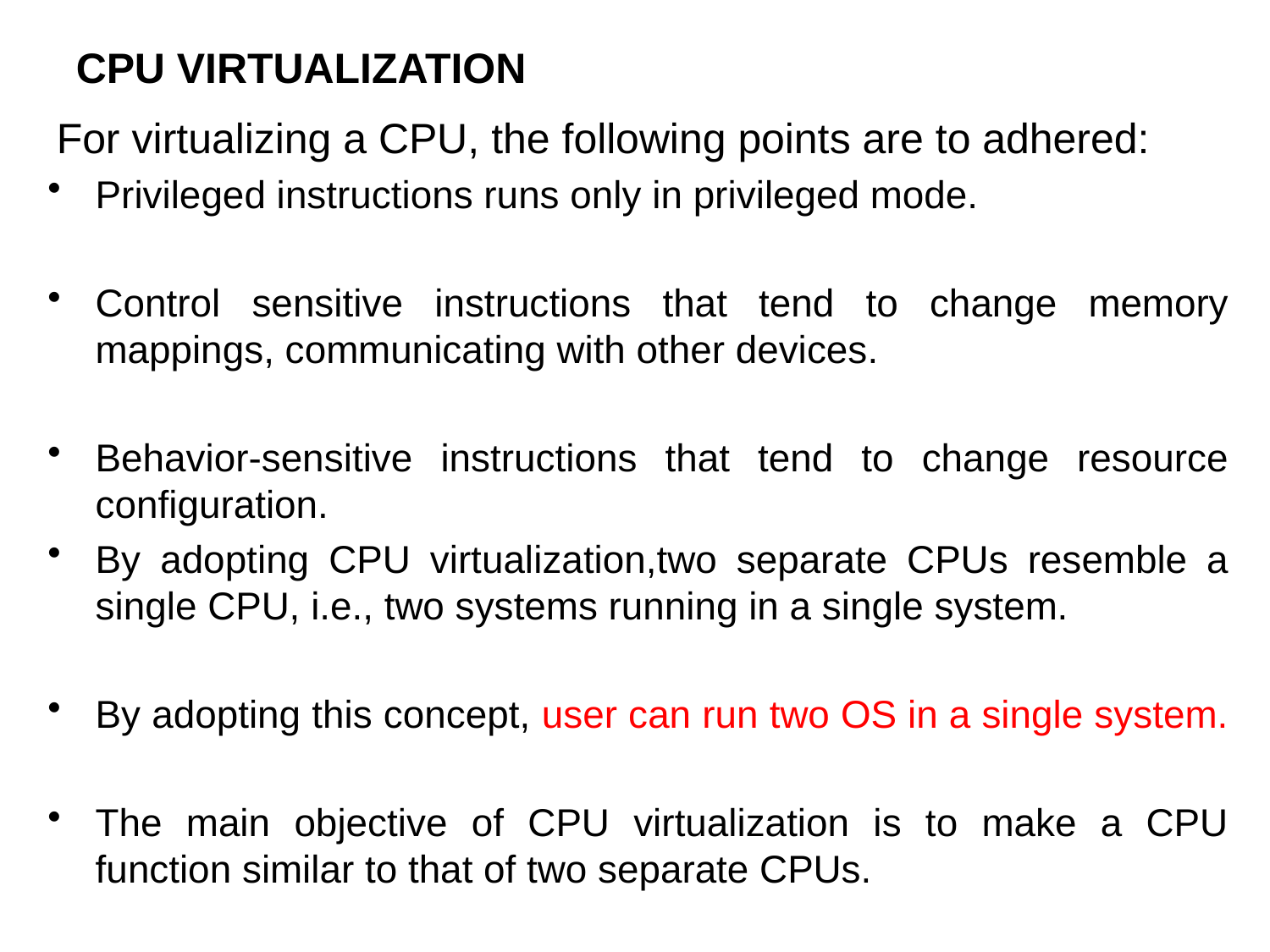

# CPU VIRTUALIZATION
 For virtualizing a CPU, the following points are to adhered:
Privileged instructions runs only in privileged mode.

Control sensitive instructions that tend to change memory mappings, communicating with other devices.

Behavior-sensitive instructions that tend to change resource configuration.
By adopting CPU virtualization,two separate CPUs resemble a single CPU, i.e., two systems running in a single system.

By adopting this concept, user can run two OS in a single system.

The main objective of CPU virtualization is to make a CPU function similar to that of two separate CPUs.